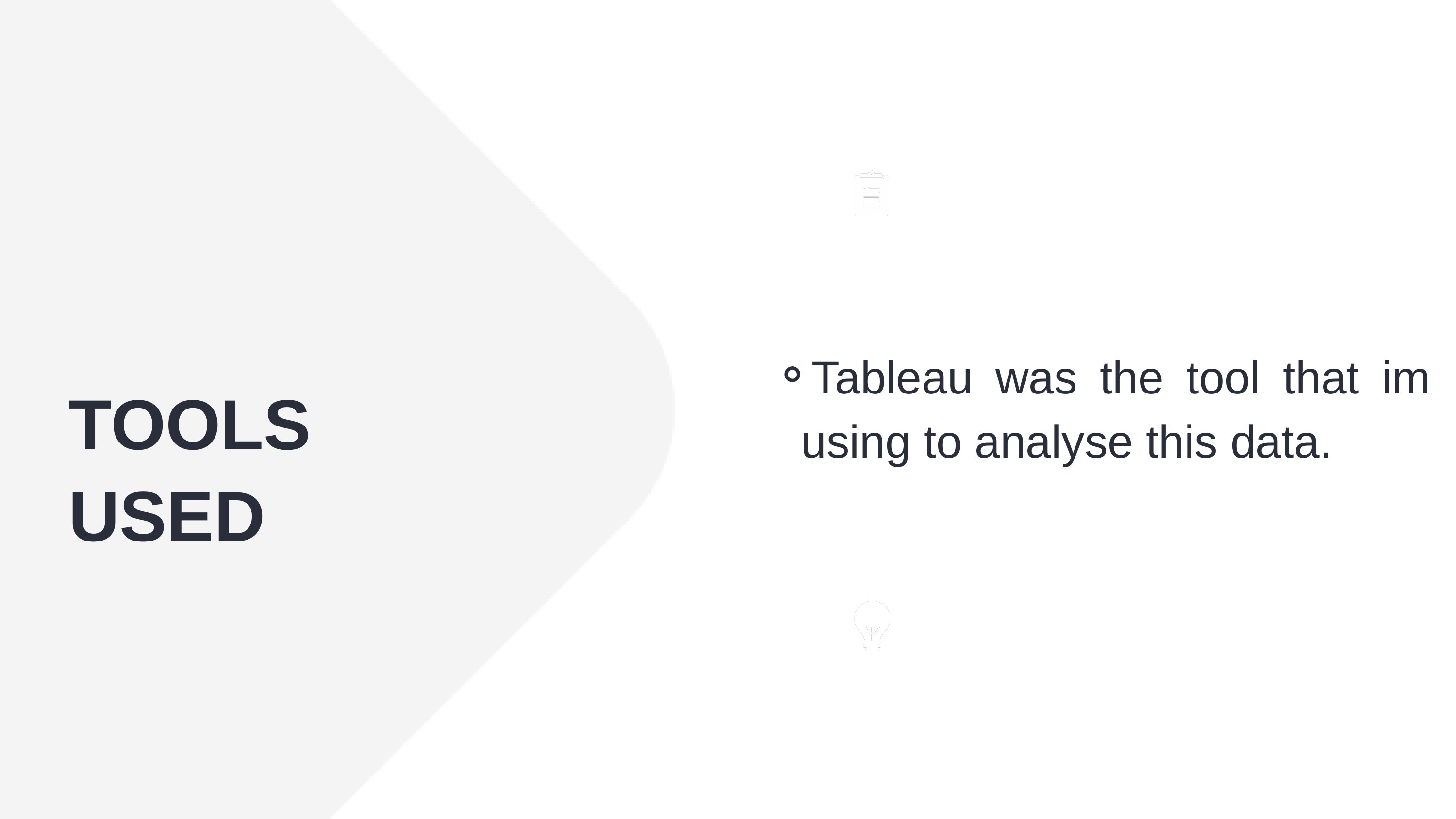

Tableau was the tool that im using to analyse this data.

TOOLS USED